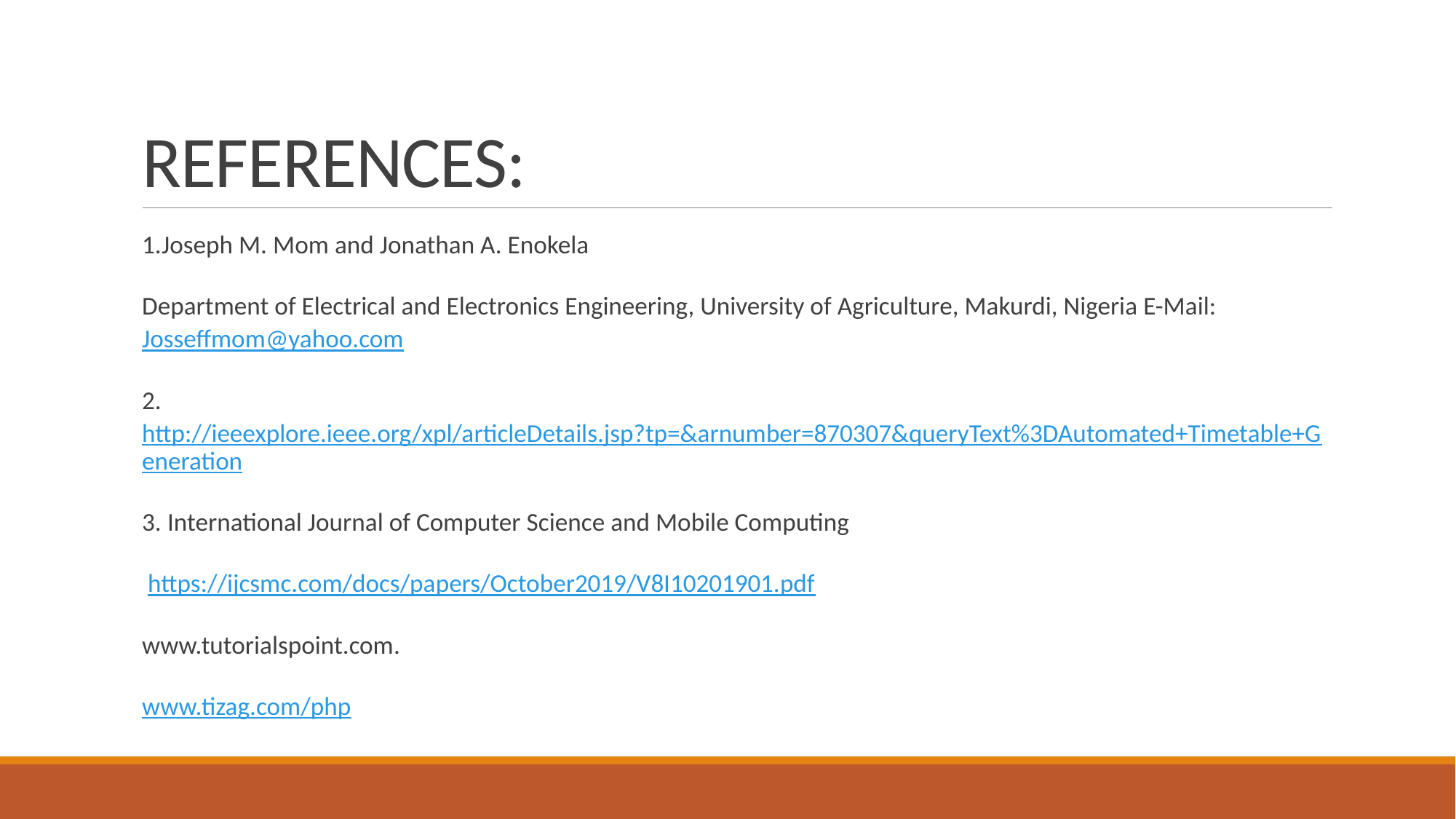

# REFERENCES:
1.Joseph M. Mom and Jonathan A. Enokela
Department of Electrical and Electronics Engineering, University of Agriculture, Makurdi, Nigeria E-Mail: Josseffmom@yahoo.com
2.http://ieeexplore.ieee.org/xpl/articleDetails.jsp?tp=&arnumber=870307&queryText%3DAutomated+Timetable+Generation
3. International Journal of Computer Science and Mobile Computing
 https://ijcsmc.com/docs/papers/October2019/V8I10201901.pdf
www.tutorialspoint.com.
www.tizag.com/php